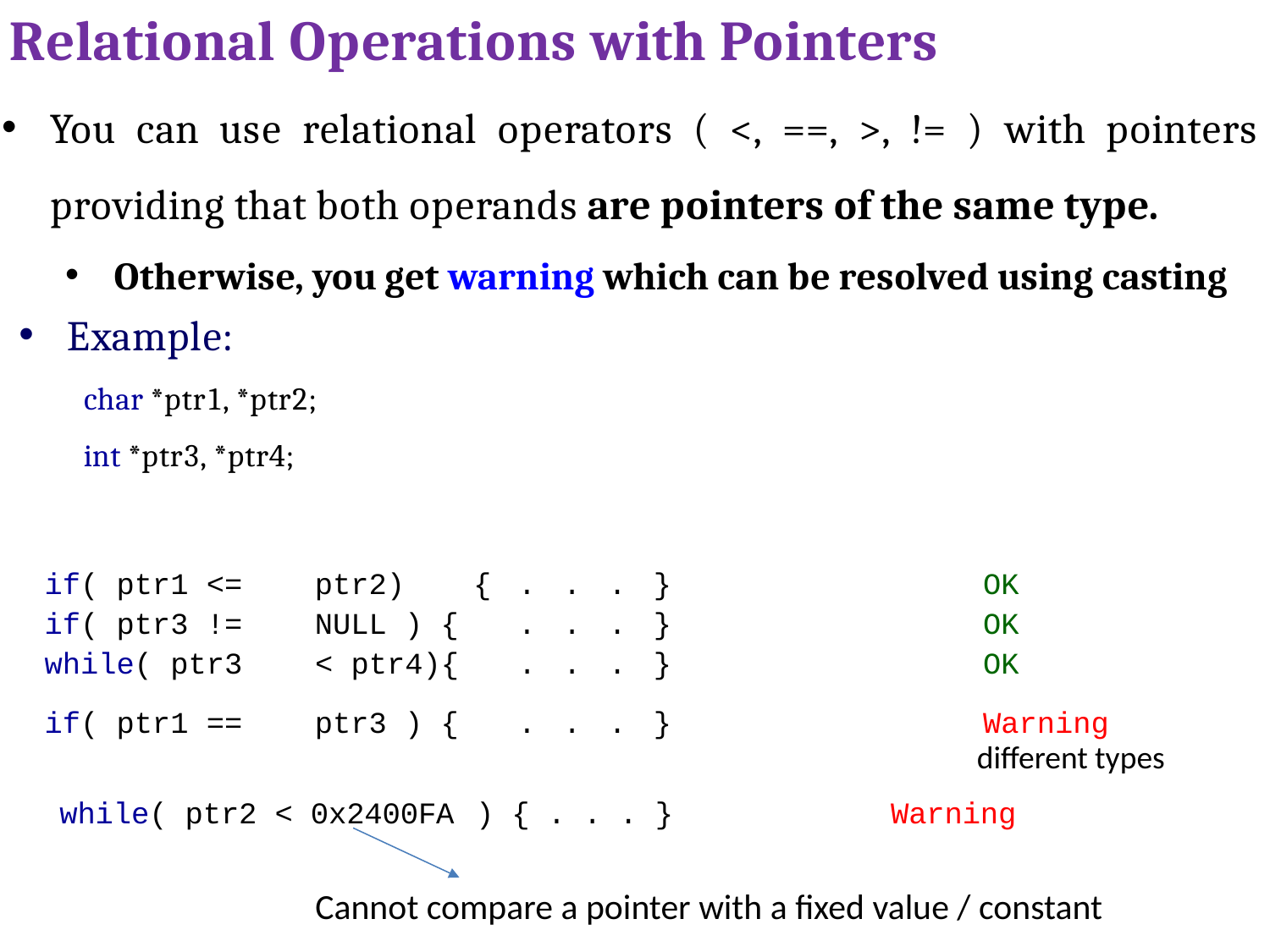

# Relational Operations with Pointers
You can use relational operators ( <, ==, >, != ) with pointers providing that both operands are pointers of the same type.
Otherwise, you get warning which can be resolved using casting
Example:
char *ptr1, *ptr2;
int *ptr3, *ptr4;
|  |  |  |  |  |  |  |
| --- | --- | --- | --- | --- | --- | --- |
| if( ptr1 <= | ptr2) { | . | . | . | } | OK |
| if( ptr3 != | NULL ) { | . | . | . | } | OK |
| while( ptr3 | < ptr4){ | . | . | . | } | OK |
| if( ptr1 == | ptr3 ) { | . | . | . | } | Warning |
different types
while( ptr2 < 0x2400FA
) { . . . }
Warning
Cannot compare a pointer with a fixed value / constant